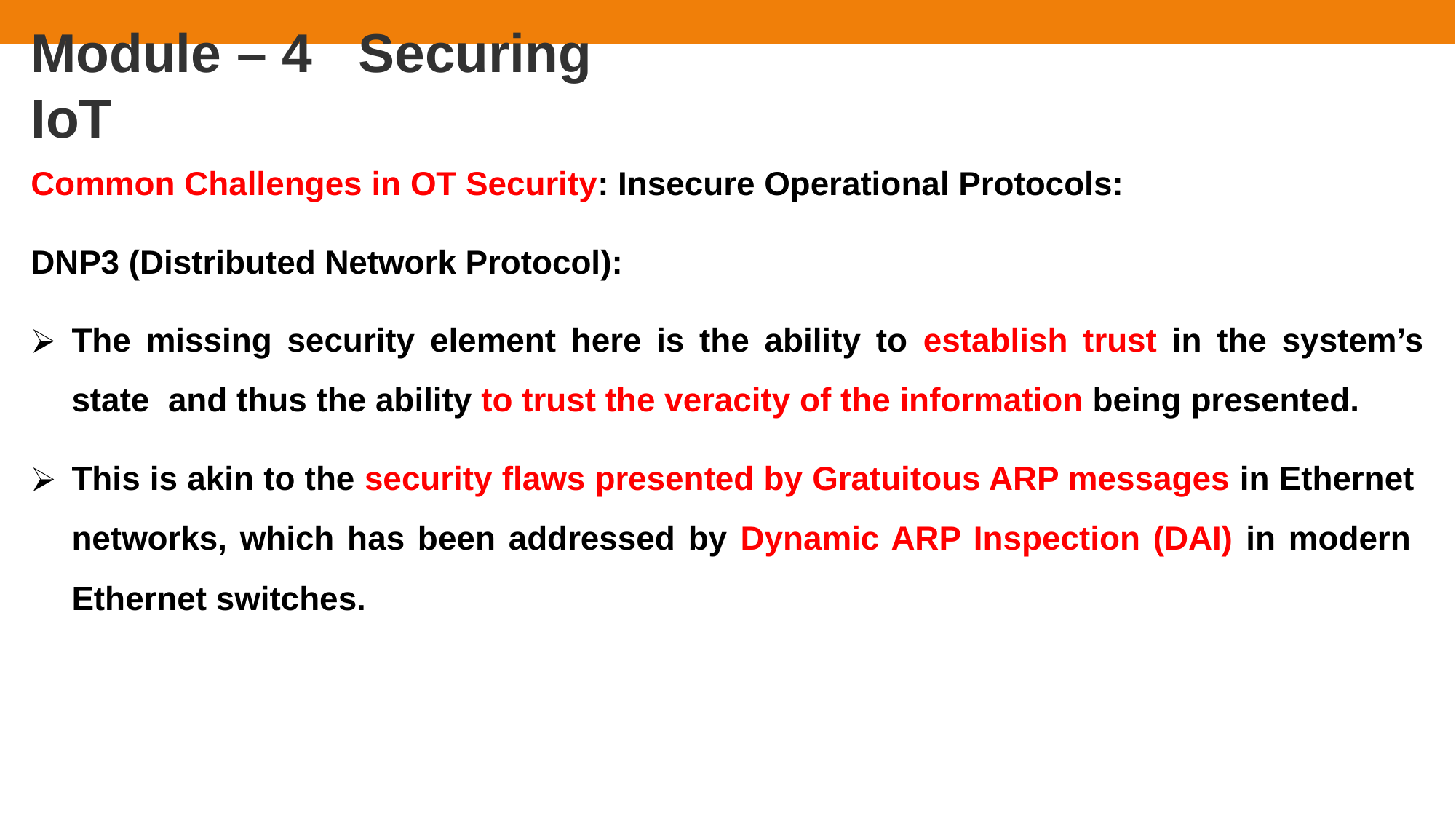

# Module – 4	Securing IoT
Common Challenges in OT Security: Insecure Operational Protocols:
DNP3 (Distributed Network Protocol):
The missing security element here is the ability to establish trust in the system’s state  and thus the ability to trust the veracity of the information being presented.
This is akin to the security flaws presented by Gratuitous ARP messages in Ethernet  networks, which has been addressed by Dynamic ARP Inspection (DAI) in modern  Ethernet switches.